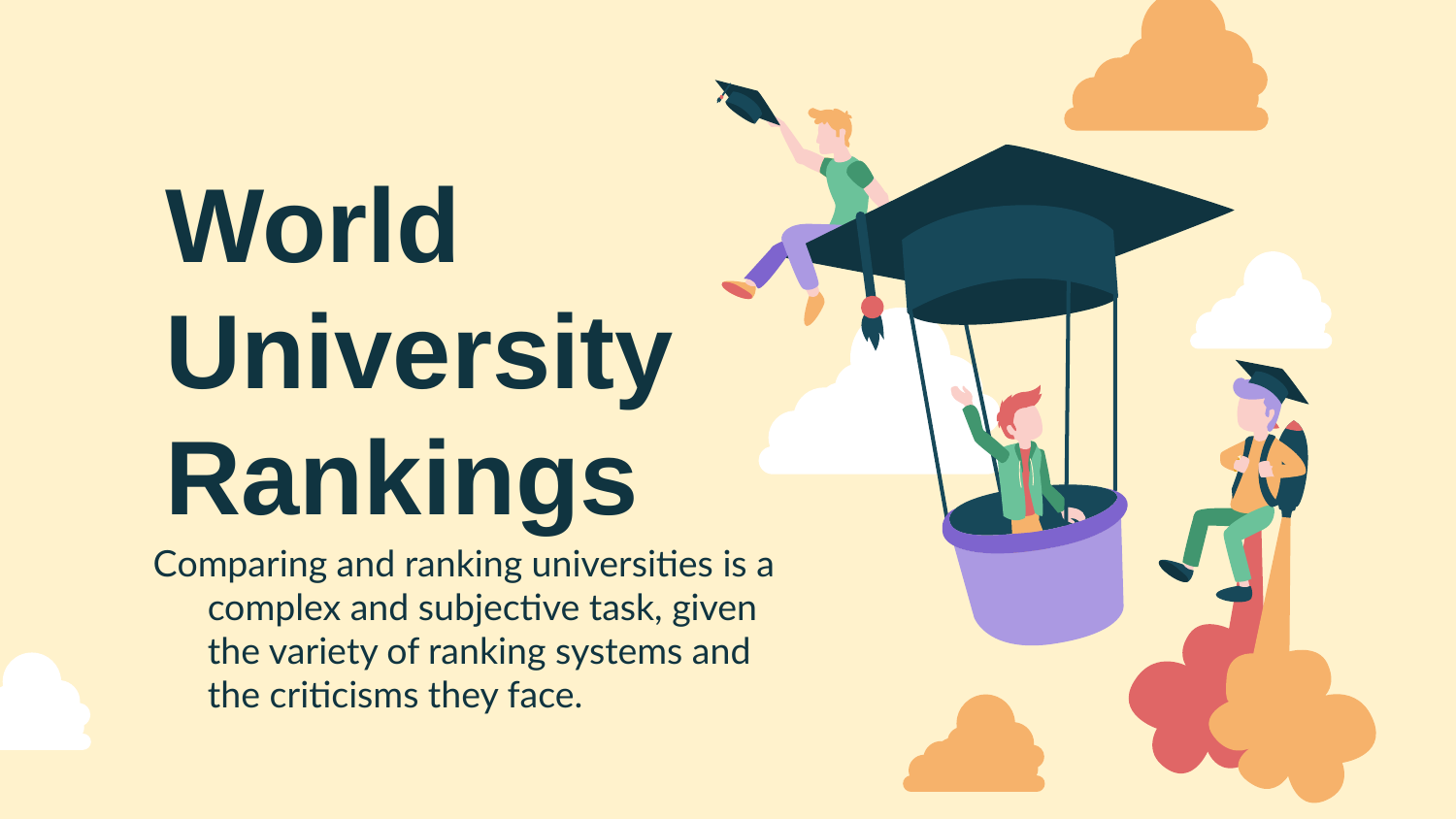

# World University Rankings

Comparing and ranking universities is a complex and subjective task, given the variety of ranking systems and the criticisms they face.